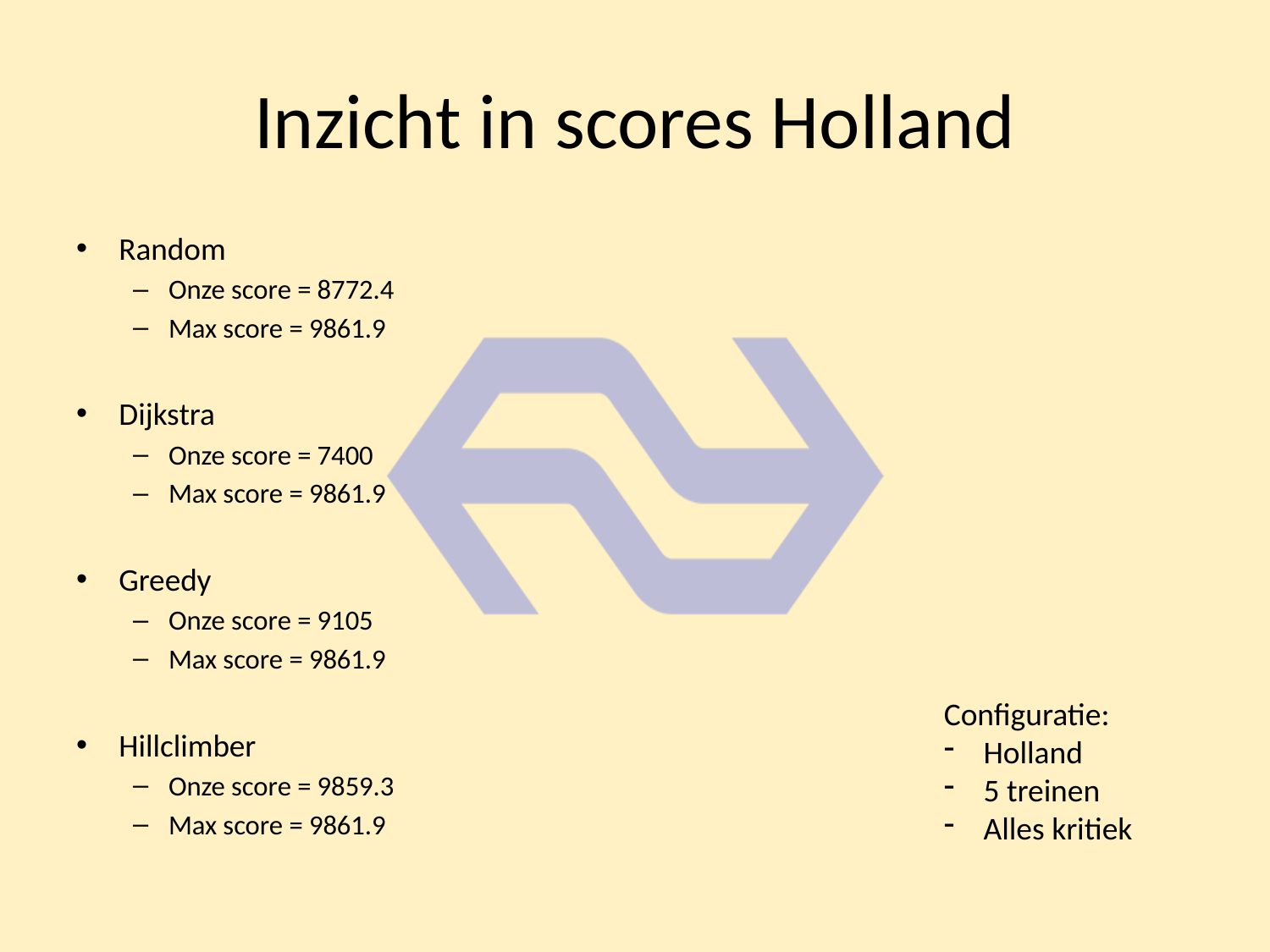

# Inzicht in scores Holland
Random
Onze score = 8772.4
Max score = 9861.9

Dijkstra
Onze score = 7400
Max score = 9861.9

Greedy
Onze score = 9105
Max score = 9861.9

Hillclimber
Onze score = 9859.3
Max score = 9861.9
Configuratie:
Holland
5 treinen
Alles kritiek